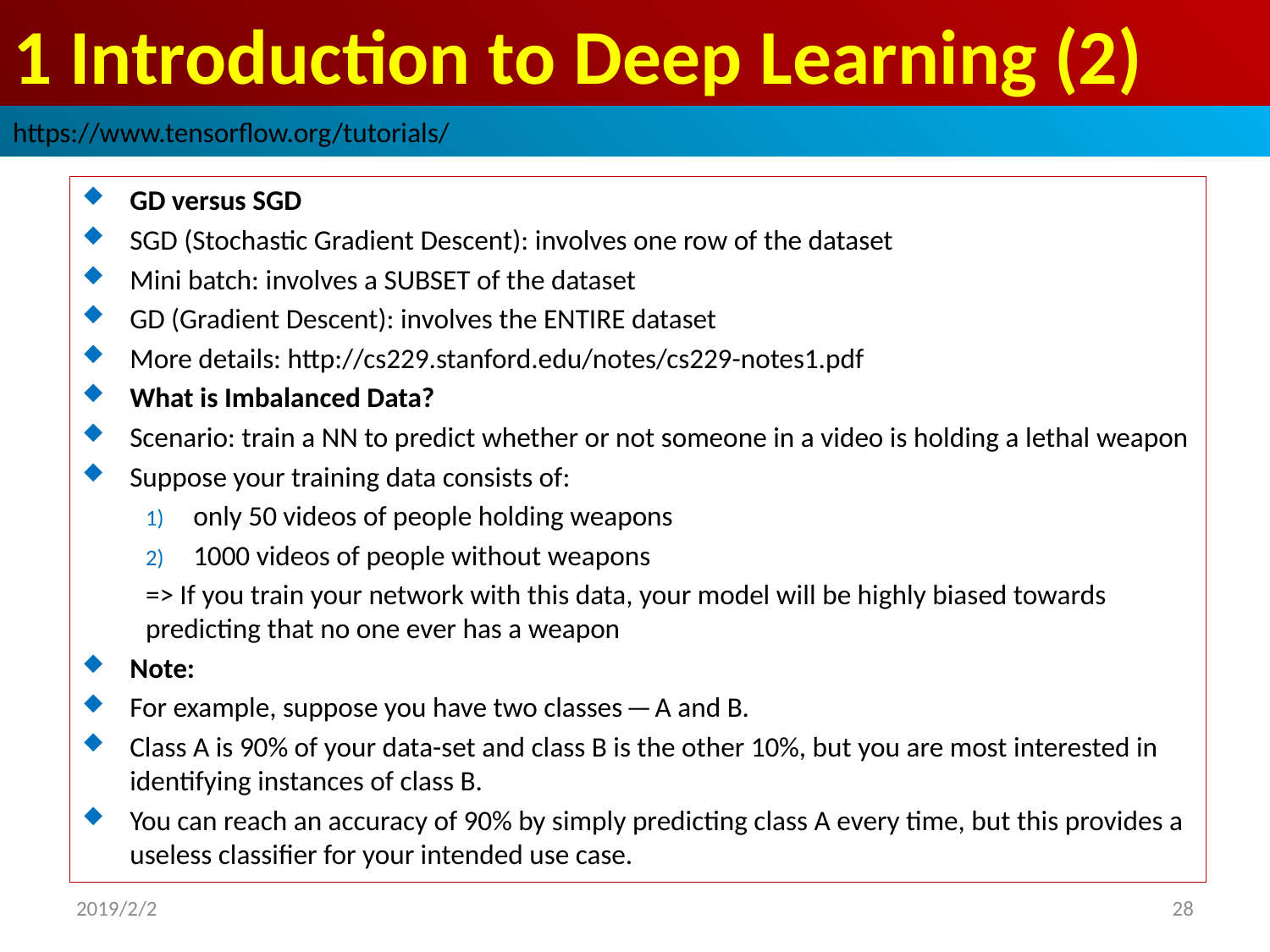

# 1 Introduction to Deep Learning (2)
https://www.tensorflow.org/tutorials/
GD versus SGD
SGD (Stochastic Gradient Descent): involves one row of the dataset
Mini batch: involves a SUBSET of the dataset
GD (Gradient Descent): involves the ENTIRE dataset
More details: http://cs229.stanford.edu/notes/cs229-notes1.pdf
What is Imbalanced Data?
Scenario: train a NN to predict whether or not someone in a video is holding a lethal weapon
Suppose your training data consists of:
only 50 videos of people holding weapons
1000 videos of people without weapons
=> If you train your network with this data, your model will be highly biased towards predicting that no one ever has a weapon
Note:
For example, suppose you have two classes — A and B.
Class A is 90% of your data-set and class B is the other 10%, but you are most interested in identifying instances of class B.
You can reach an accuracy of 90% by simply predicting class A every time, but this provides a useless classifier for your intended use case.

2019/2/2
28